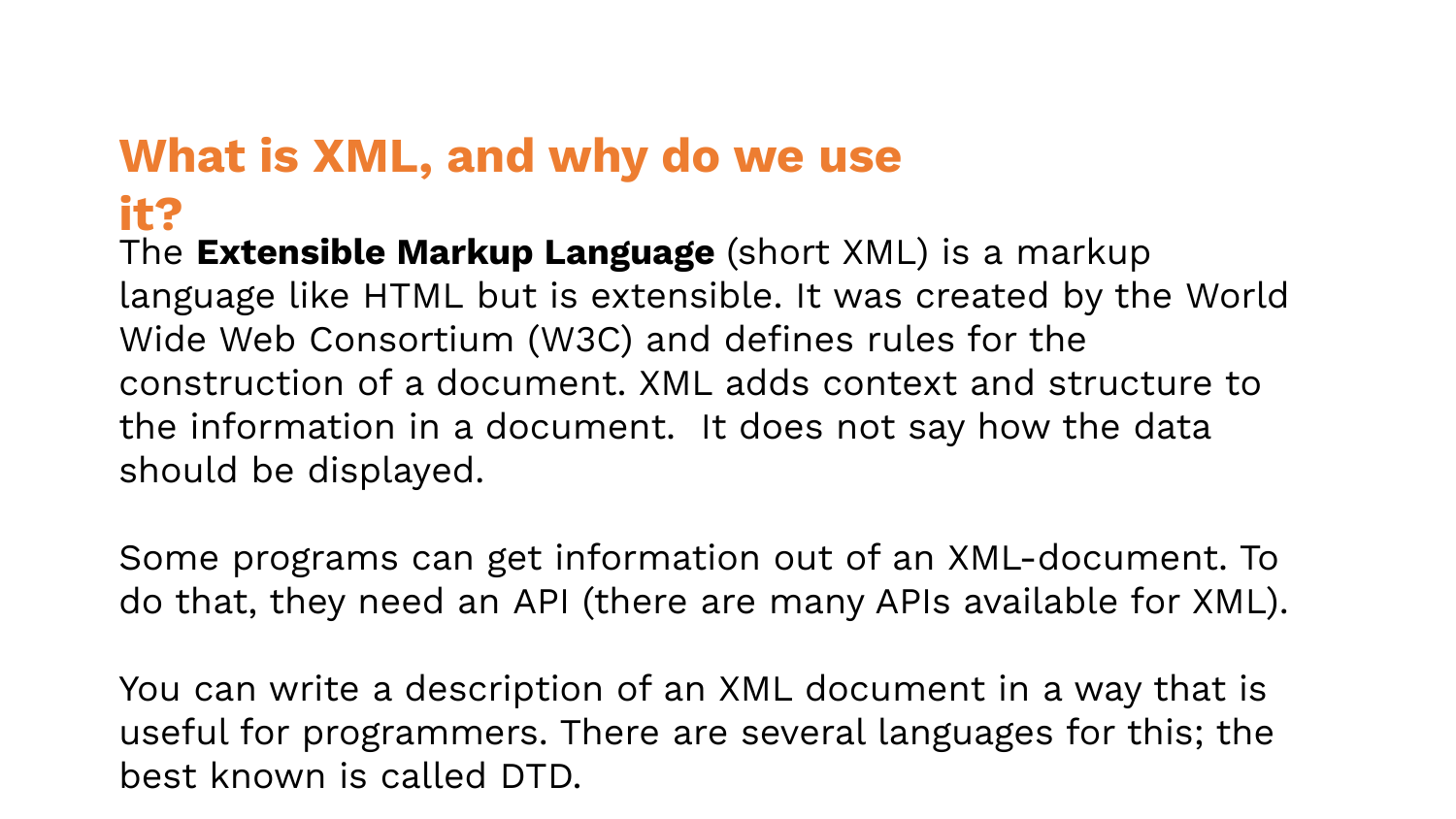

What is XML, and why do we use it?
The Extensible Markup Language (short XML) is a markup language like HTML but is extensible. It was created by the World Wide Web Consortium (W3C) and defines rules for the construction of a document. XML adds context and structure to the information in a document.  It does not say how the data should be displayed.

Some programs can get information out of an XML-document. To do that, they need an API (there are many APIs available for XML).

You can write a description of an XML document in a way that is useful for programmers. There are several languages for this; the best known is called DTD.